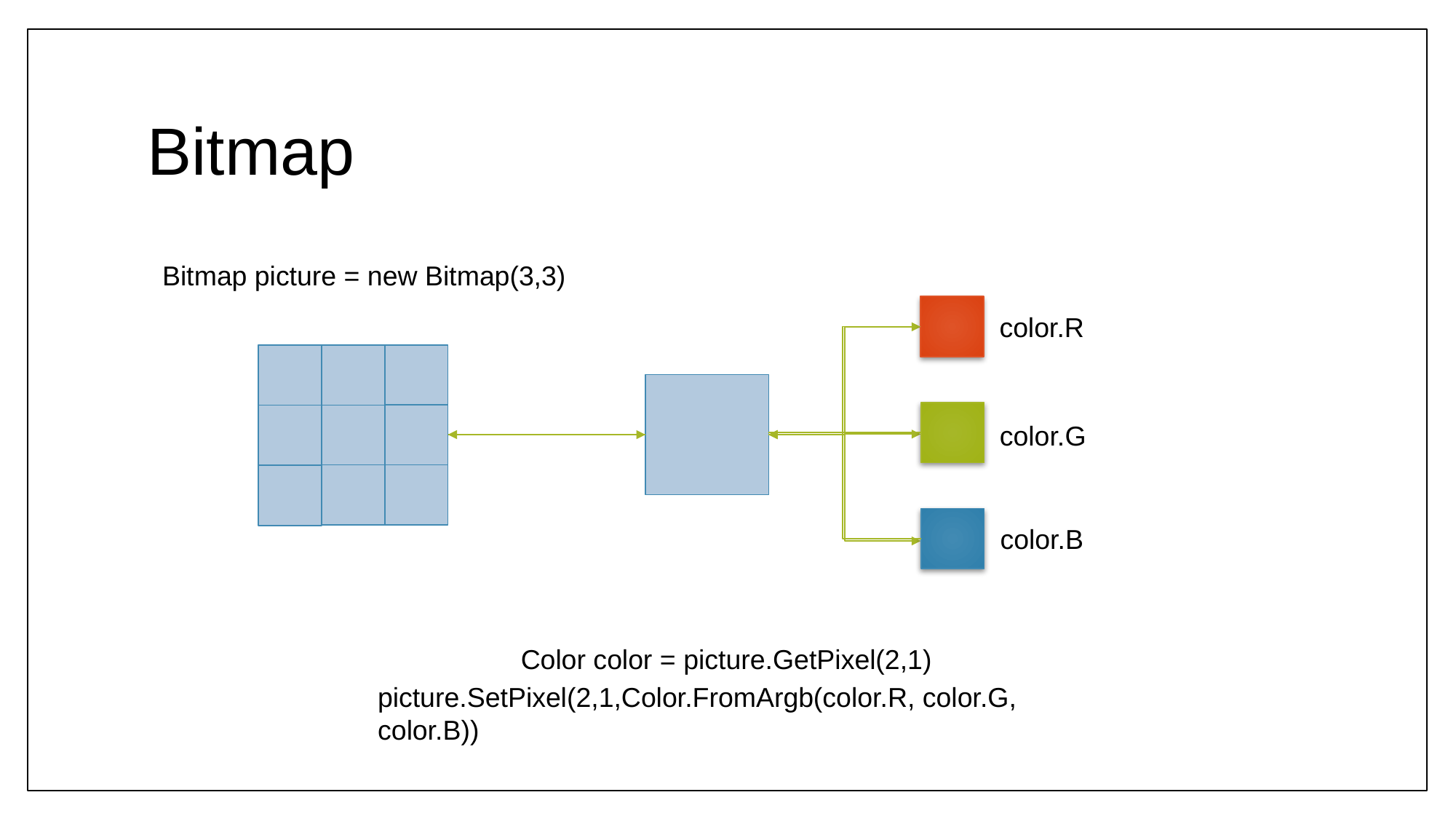

# Bitmap
Bitmap picture = new Bitmap(3,3)

color.R

color.G

color.B
Color color = picture.GetPixel(2,1)
picture.SetPixel(2,1,Color.FromArgb(color.R, color.G, color.B))